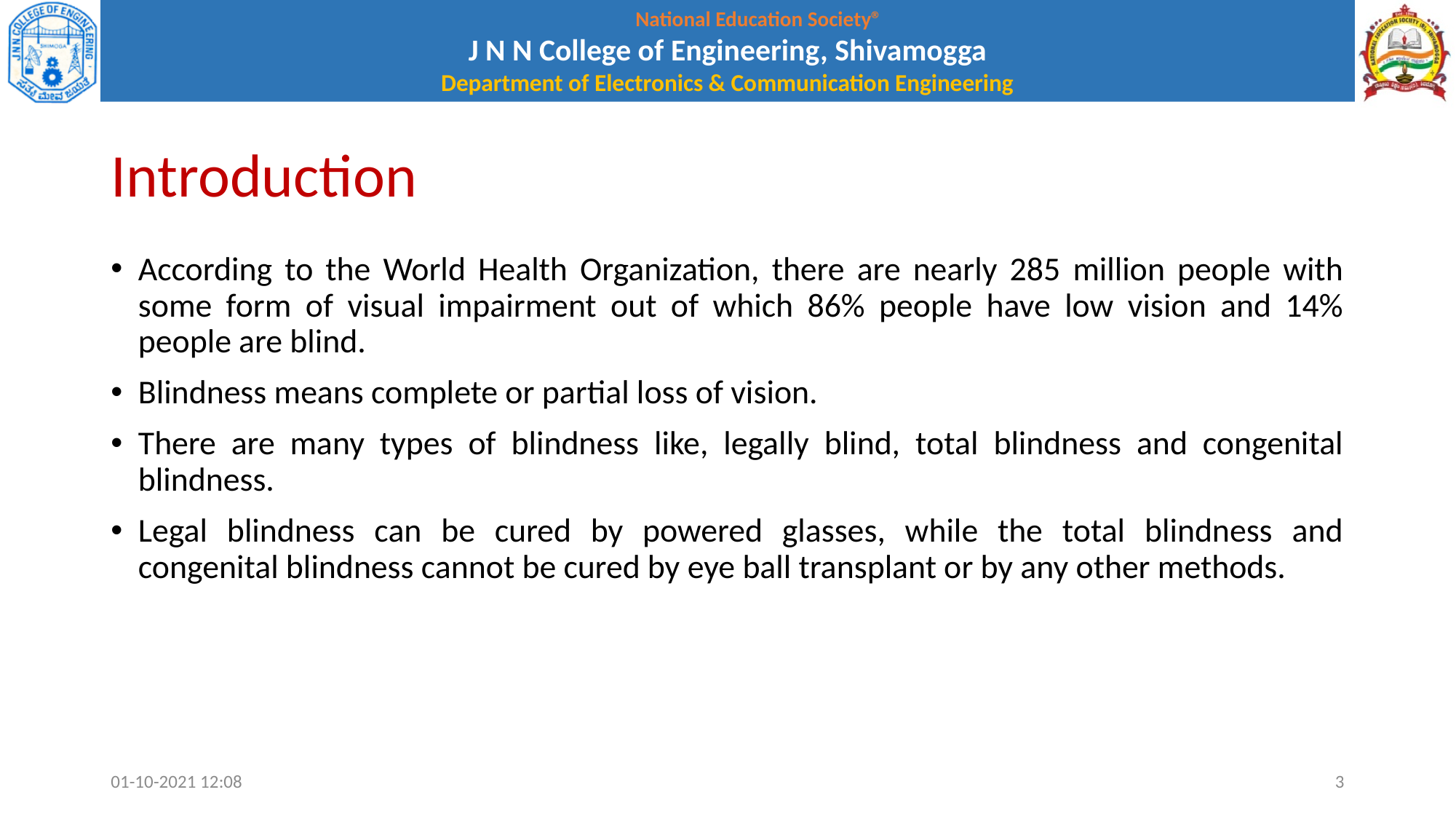

# Introduction
According to the World Health Organization, there are nearly 285 million people with some form of visual impairment out of which 86% people have low vision and 14% people are blind.
Blindness means complete or partial loss of vision.
There are many types of blindness like, legally blind, total blindness and congenital blindness.
Legal blindness can be cured by powered glasses, while the total blindness and congenital blindness cannot be cured by eye ball transplant or by any other methods.

01-10-2021 12:08
3